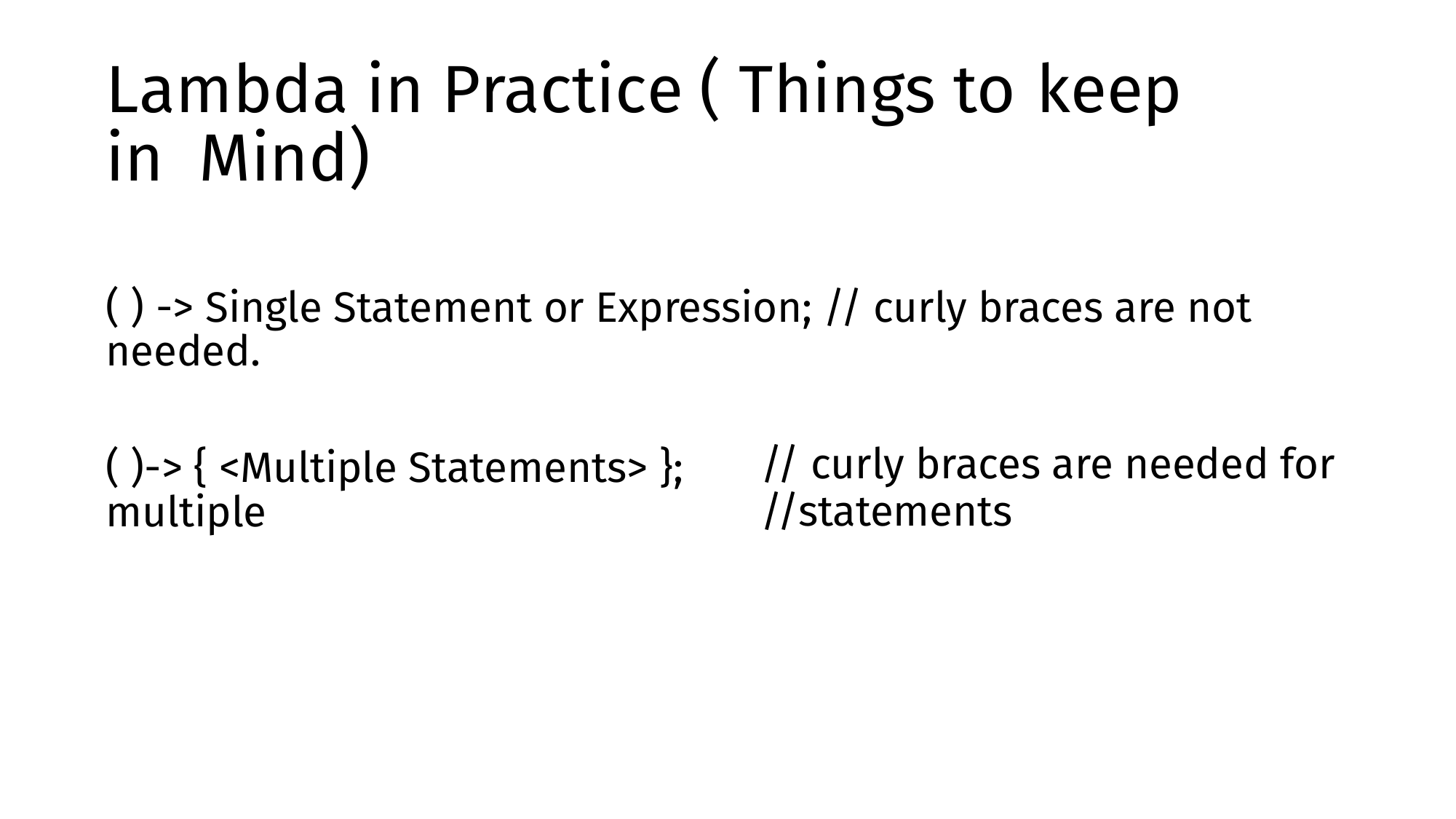

# Lambda in Practice	( Things to	keep	in  Mind)
( ) -> Single Statement or Expression; // curly braces are not  needed.
( )-> { <Multiple Statements> };  multiple
// curly braces are needed for
//statements